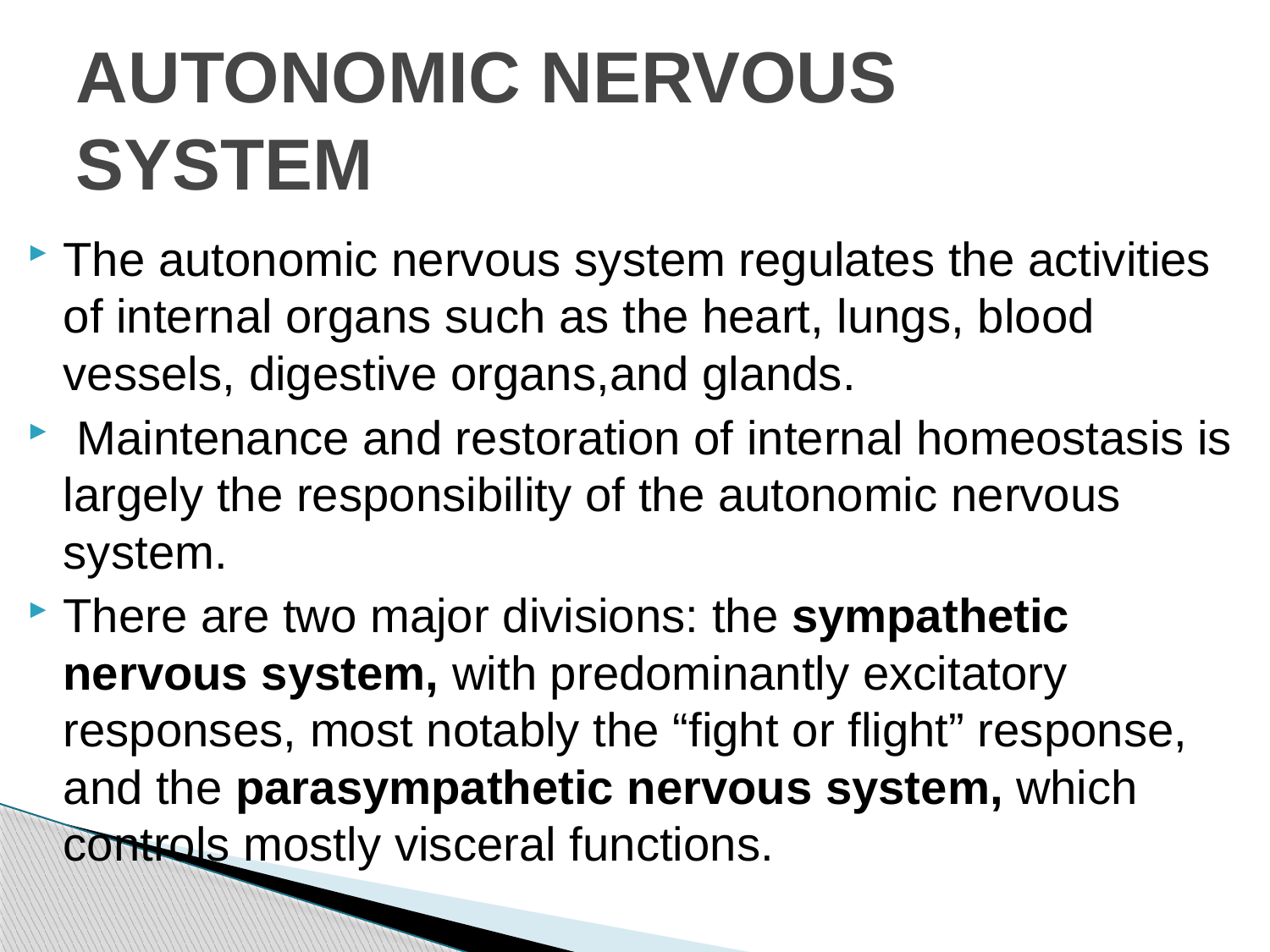

# AUTONOMIC NERVOUS SYSTEM
The autonomic nervous system regulates the activities of internal organs such as the heart, lungs, blood vessels, digestive organs,and glands.
 Maintenance and restoration of internal homeostasis is largely the responsibility of the autonomic nervous system.
There are two major divisions: the sympathetic nervous system, with predominantly excitatory responses, most notably the “fight or flight” response, and the parasympathetic nervous system, which controls mostly visceral functions.